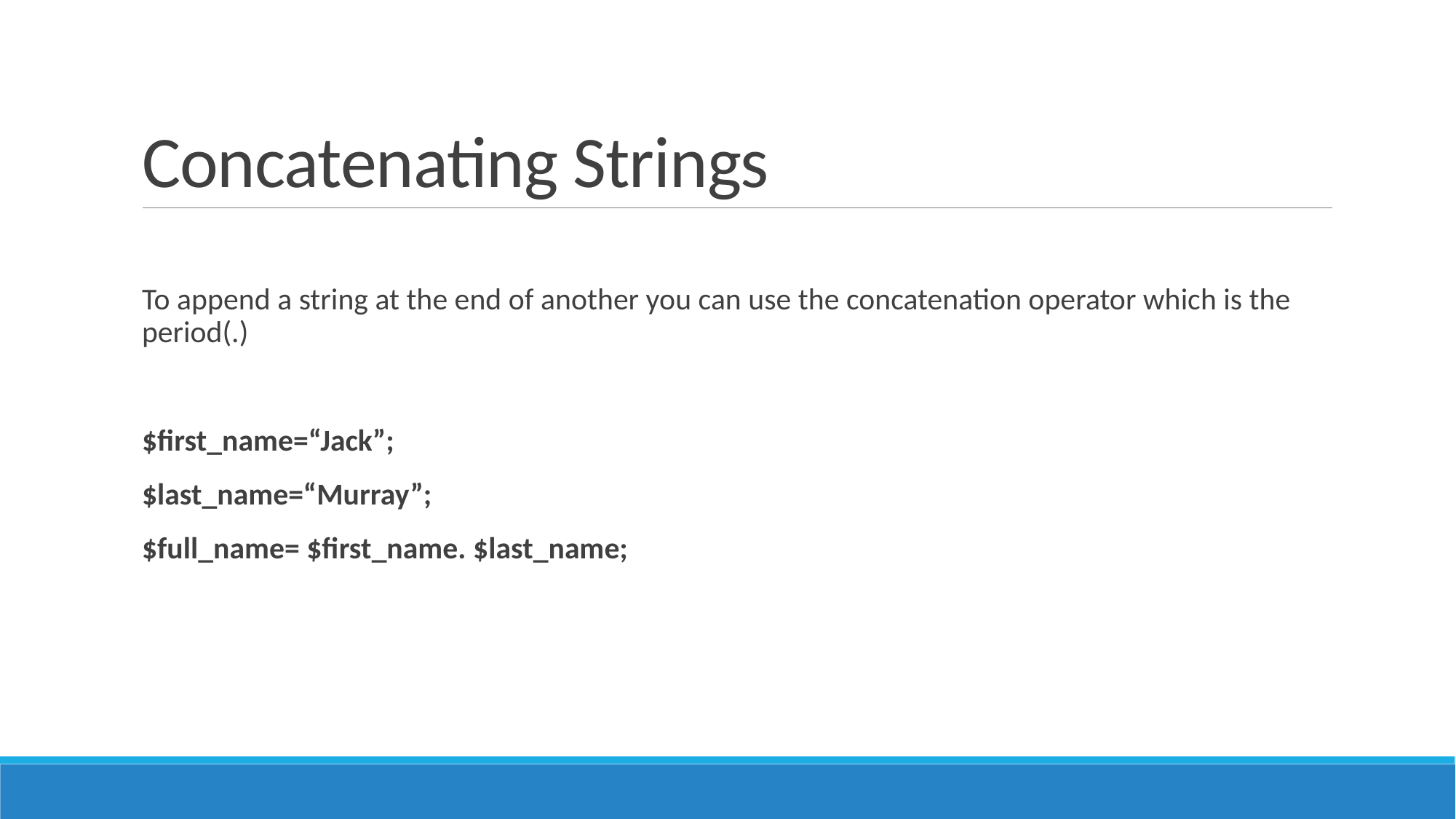

# Concatenating Strings

To append a string at the end of another you can use the concatenation operator which is the period(.)

	$first_name=“Jack”;
	$last_name=“Murray”;
	$full_name= $first_name. $last_name;